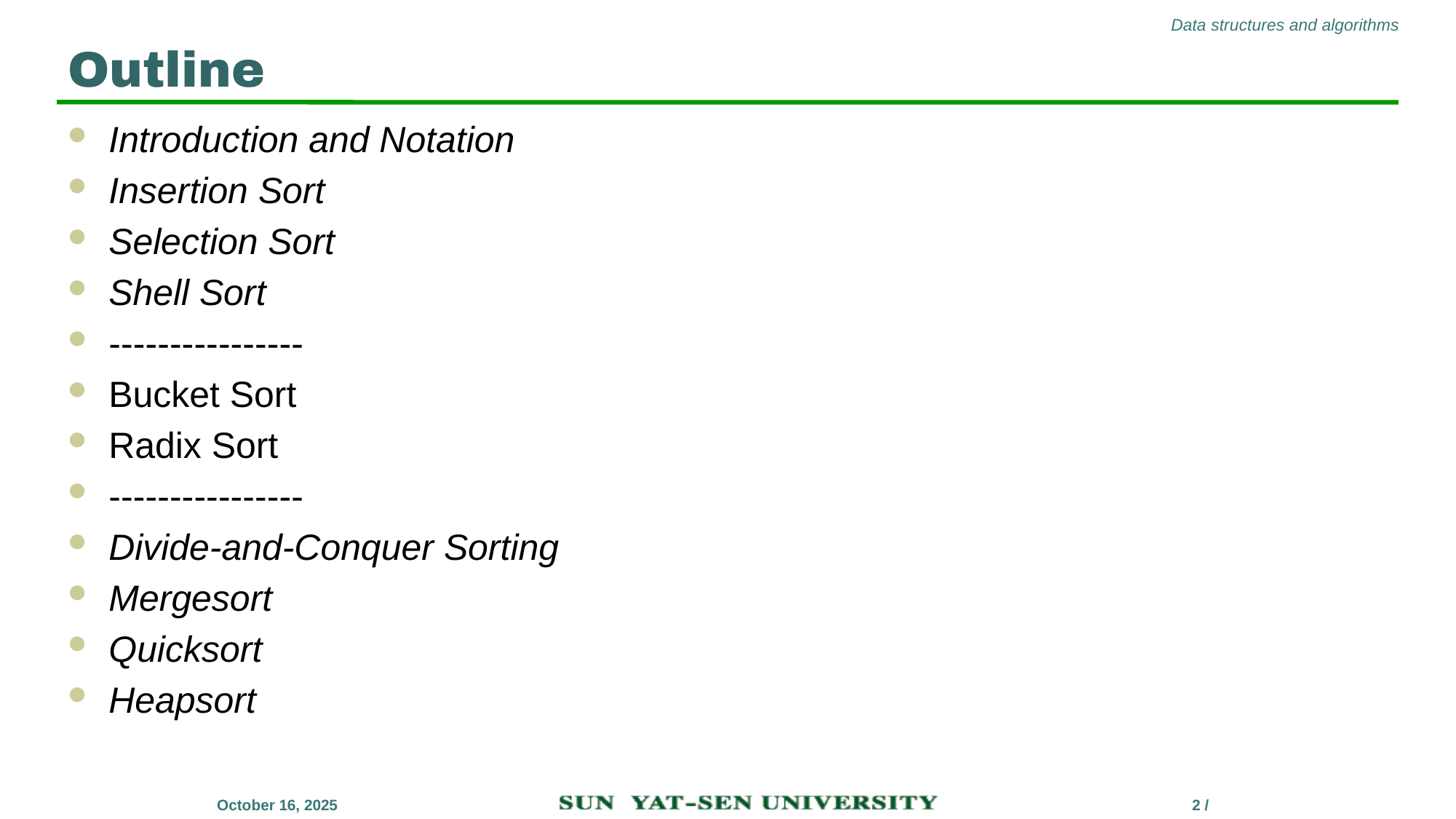

# Outline
Introduction and Notation
Insertion Sort
Selection Sort
Shell Sort
----------------
Bucket Sort
Radix Sort
----------------
Divide-and-Conquer Sorting
Mergesort
Quicksort
Heapsort